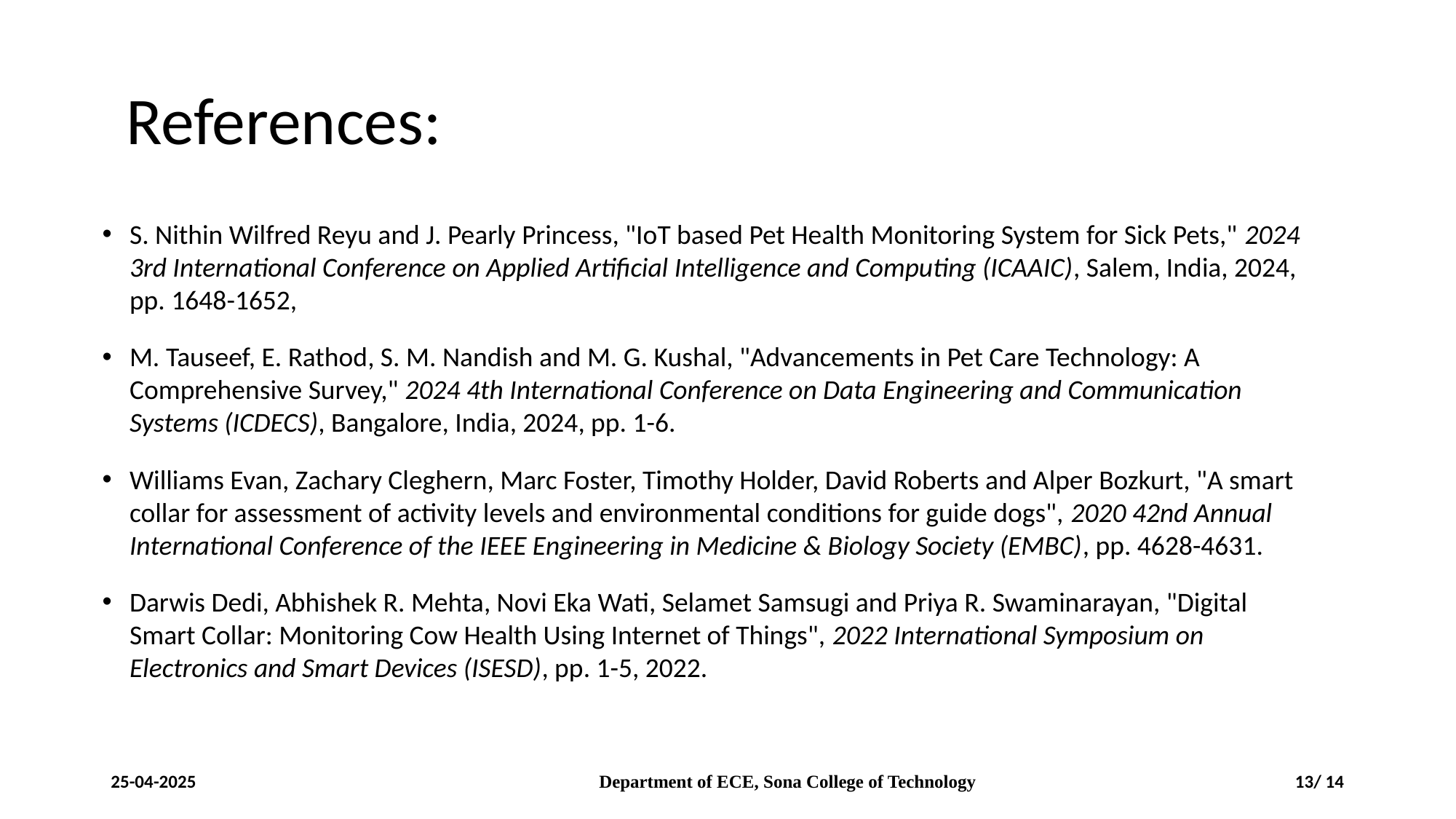

# References:
S. Nithin Wilfred Reyu and J. Pearly Princess, "IoT based Pet Health Monitoring System for Sick Pets," 2024 3rd International Conference on Applied Artificial Intelligence and Computing (ICAAIC), Salem, India, 2024, pp. 1648-1652,
M. Tauseef, E. Rathod, S. M. Nandish and M. G. Kushal, "Advancements in Pet Care Technology: A Comprehensive Survey," 2024 4th International Conference on Data Engineering and Communication Systems (ICDECS), Bangalore, India, 2024, pp. 1-6.
Williams Evan, Zachary Cleghern, Marc Foster, Timothy Holder, David Roberts and Alper Bozkurt, "A smart collar for assessment of activity levels and environmental conditions for guide dogs", 2020 42nd Annual International Conference of the IEEE Engineering in Medicine & Biology Society (EMBC), pp. 4628-4631.
Darwis Dedi, Abhishek R. Mehta, Novi Eka Wati, Selamet Samsugi and Priya R. Swaminarayan, "Digital Smart Collar: Monitoring Cow Health Using Internet of Things", 2022 International Symposium on Electronics and Smart Devices (ISESD), pp. 1-5, 2022.
25-04-2025
 Department of ECE, Sona College of Technology
13/ 14